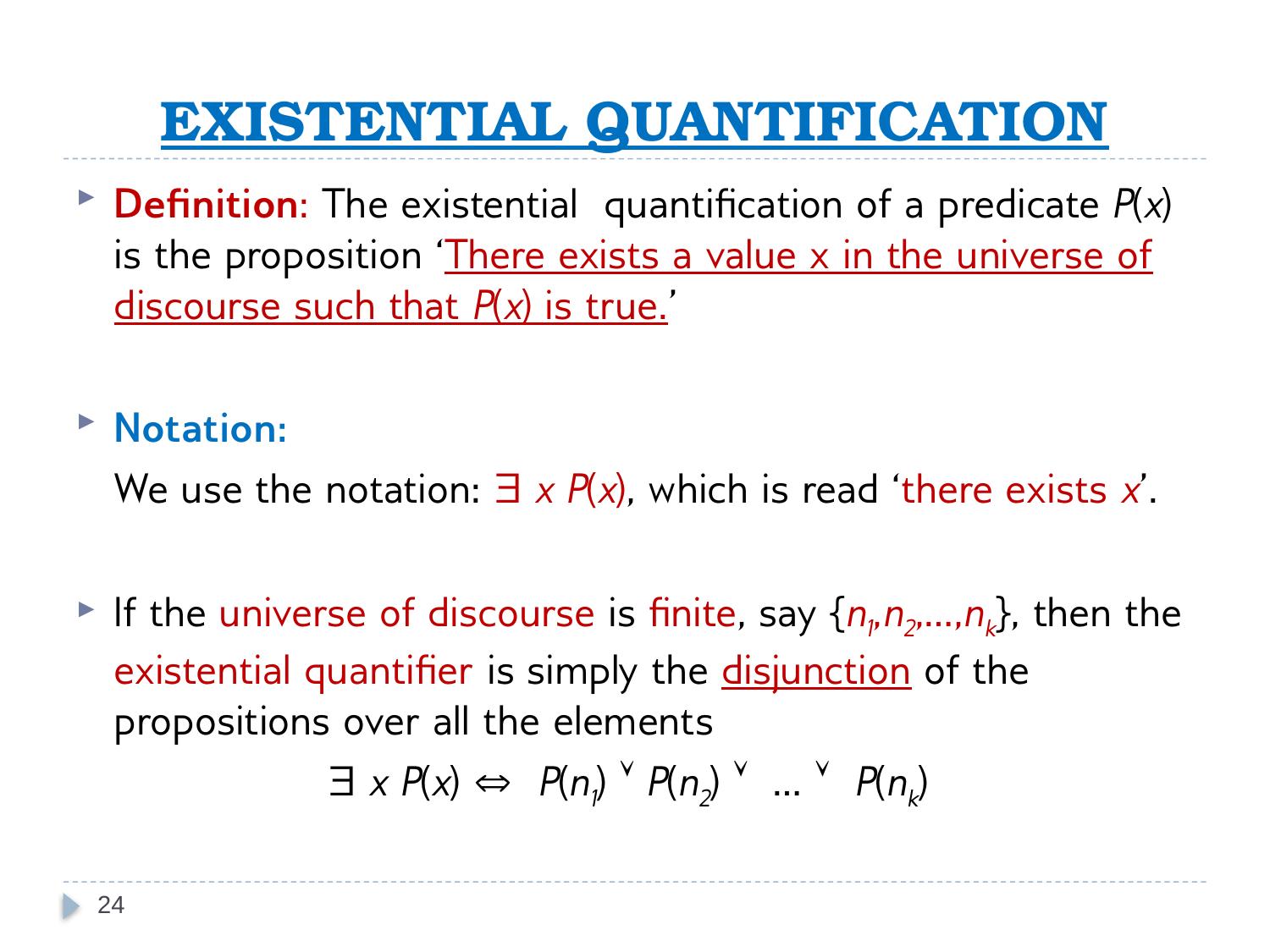

# EXISTENTIAL QUANTIFICATION
Definition: The existential  quantification of a predicate P(x) is the proposition ‘There exists a value x in the universe of discourse such that P(x) is true.’

Notation:
	We use the notation: ∃ x P(x), which is read ‘there exists x’.

If the universe of discourse is finite, say {n1,n2,…,nk}, then the existential quantifier is simply the disjunction of the propositions over all the elements
∃ x P(x) ⇔  P(n1) ∨ P(n2) ∨  … ∨  P(nk)

24